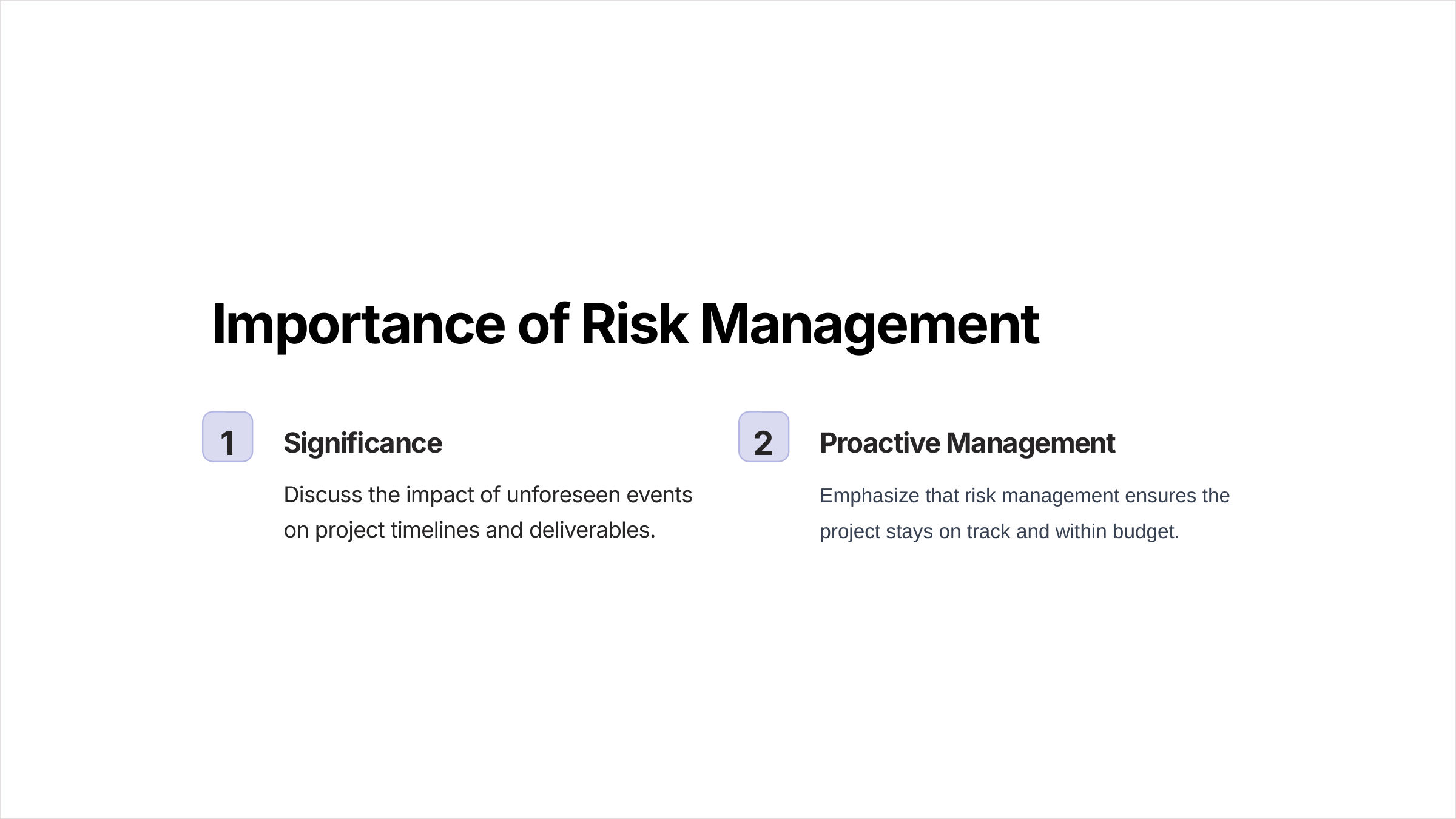

Importance of Risk Management

1
2
Significance
Proactive Management
Discuss the impact of unforeseen events on project timelines and deliverables.
Emphasize that risk management ensures the project stays on track and within budget.